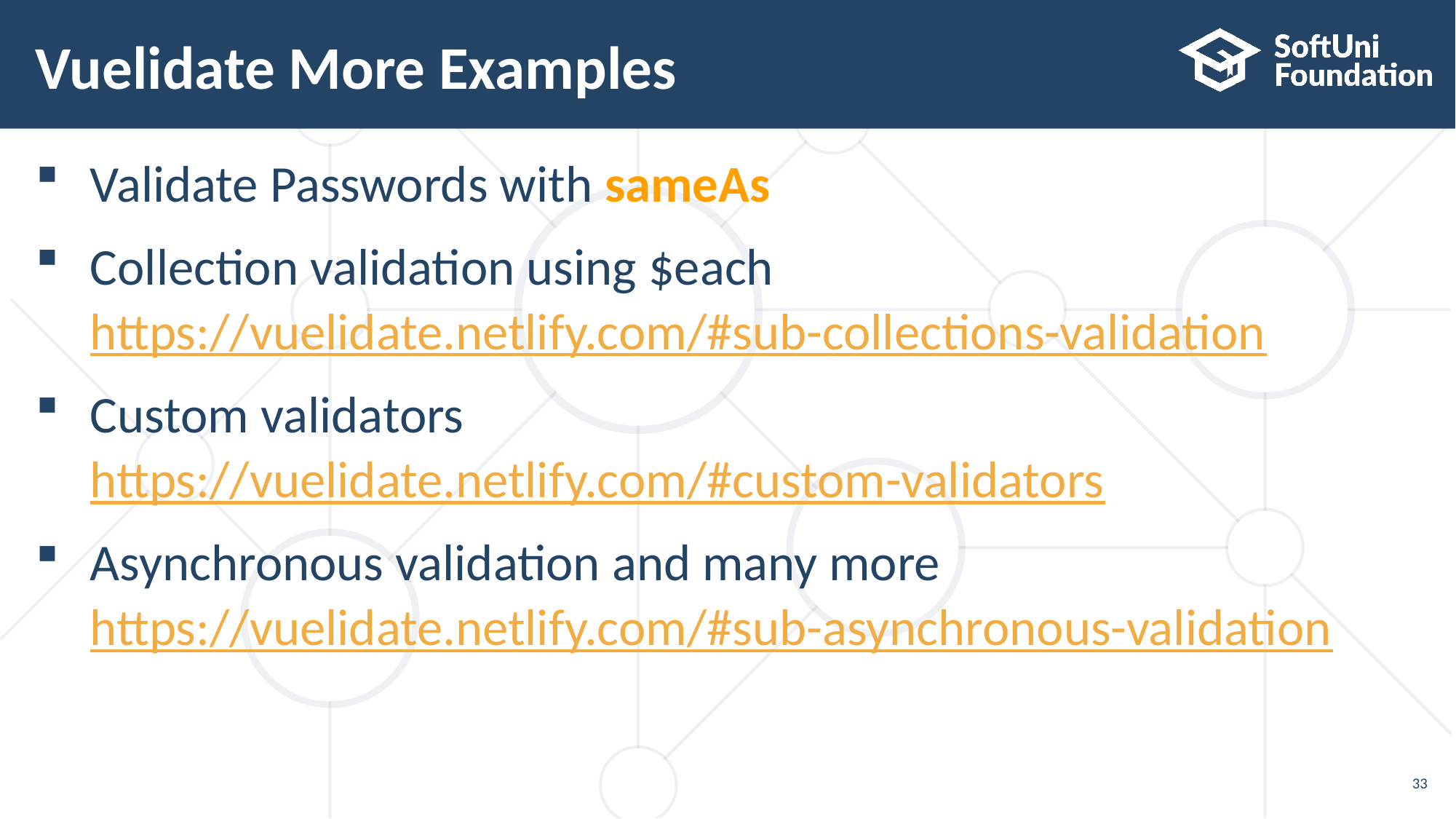

# Vuelidate More Examples
Validate Passwords with sameAs
Collection validation using $each
https://vuelidate.netlify.com/#sub-collections-validation
Custom validators
https://vuelidate.netlify.com/#custom-validators
Asynchronous validation and many more
https://vuelidate.netlify.com/#sub-asynchronous-validation

33